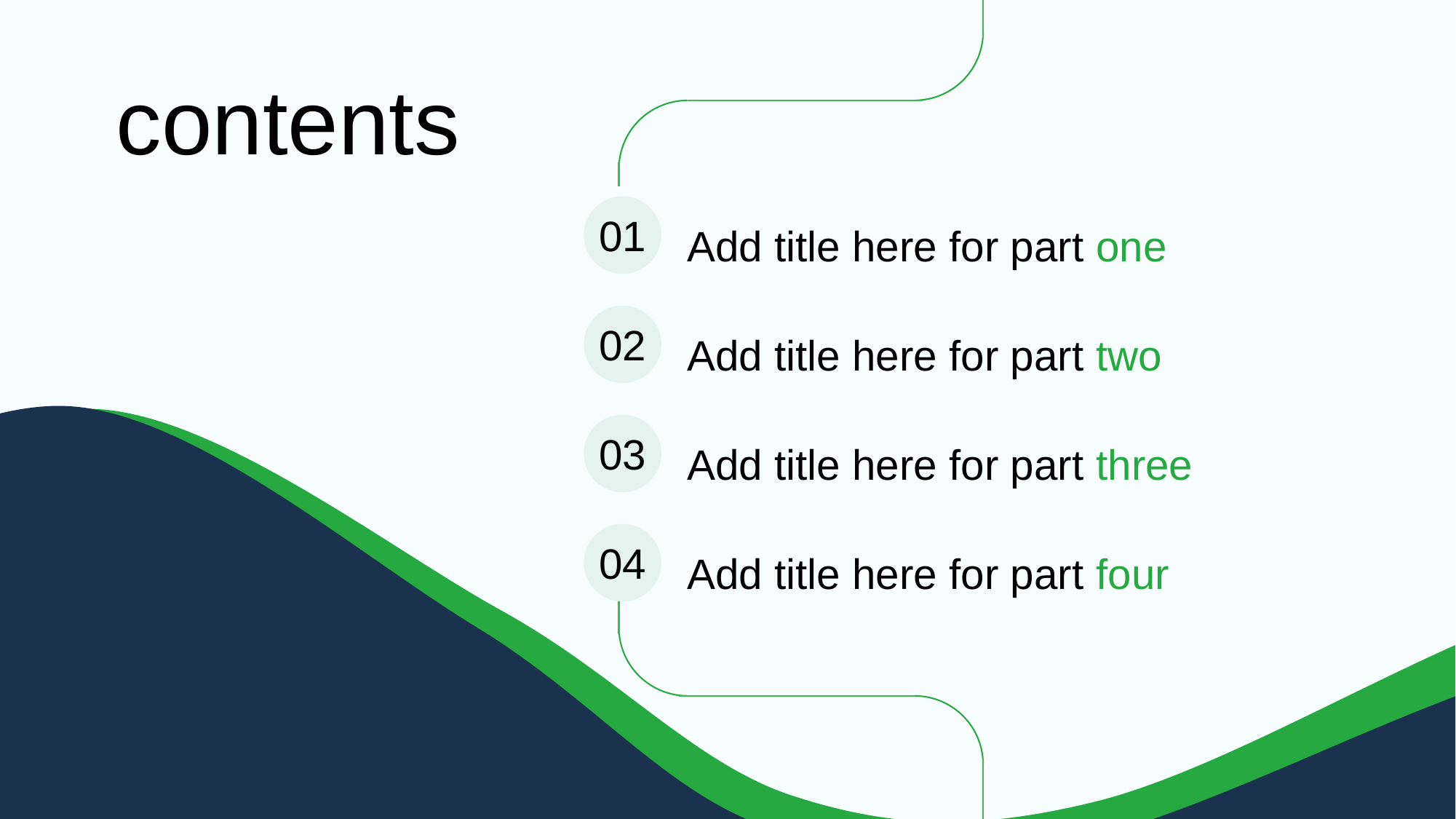

contents

01
Add title here for part one

02
Add title here for part two

03
Add title here for part three

04
Add title here for part four